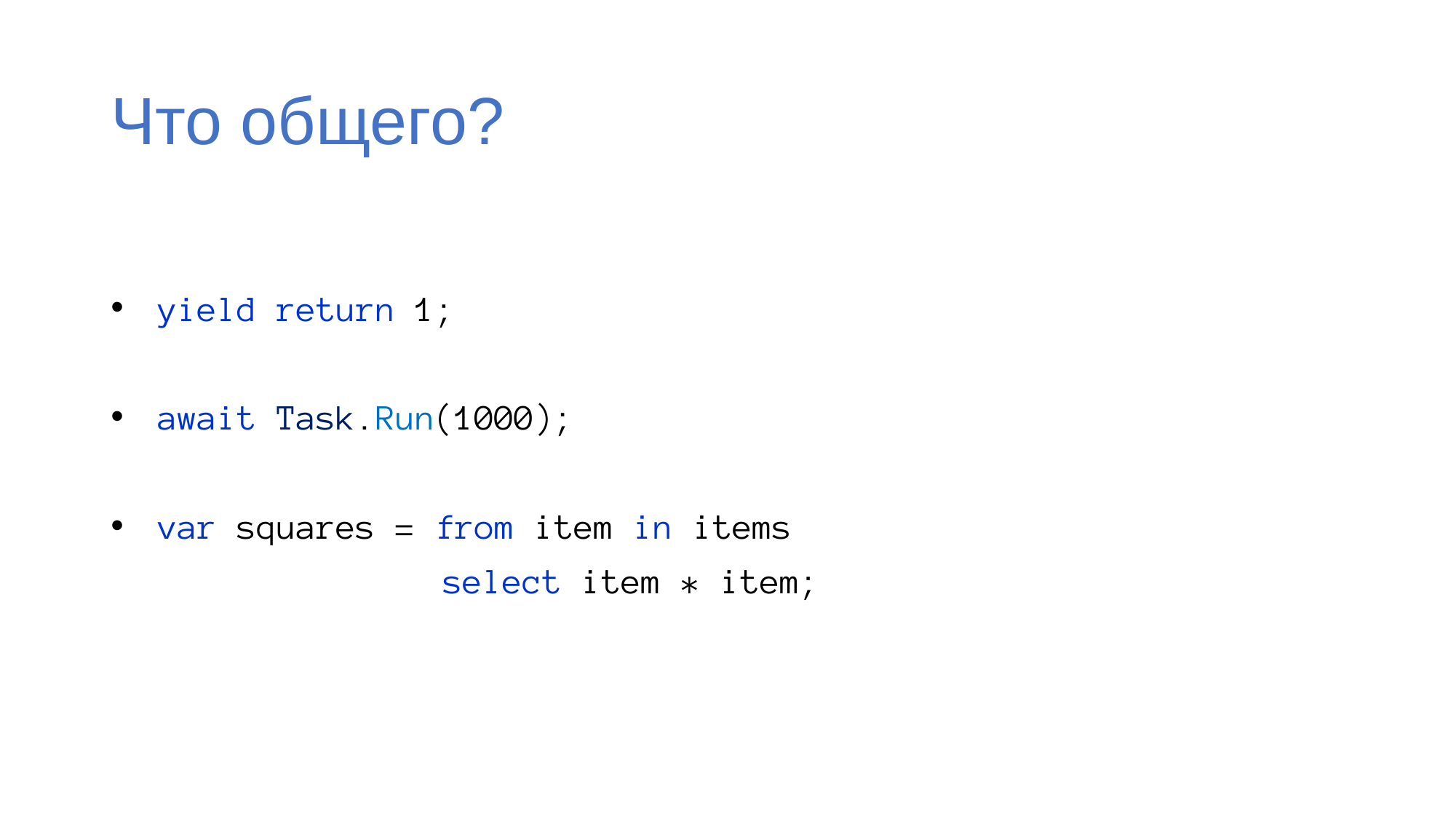

# Что общего?

 yield return 1;

 await Task.Run(1000);

 var squares = from item in items
select item * item;